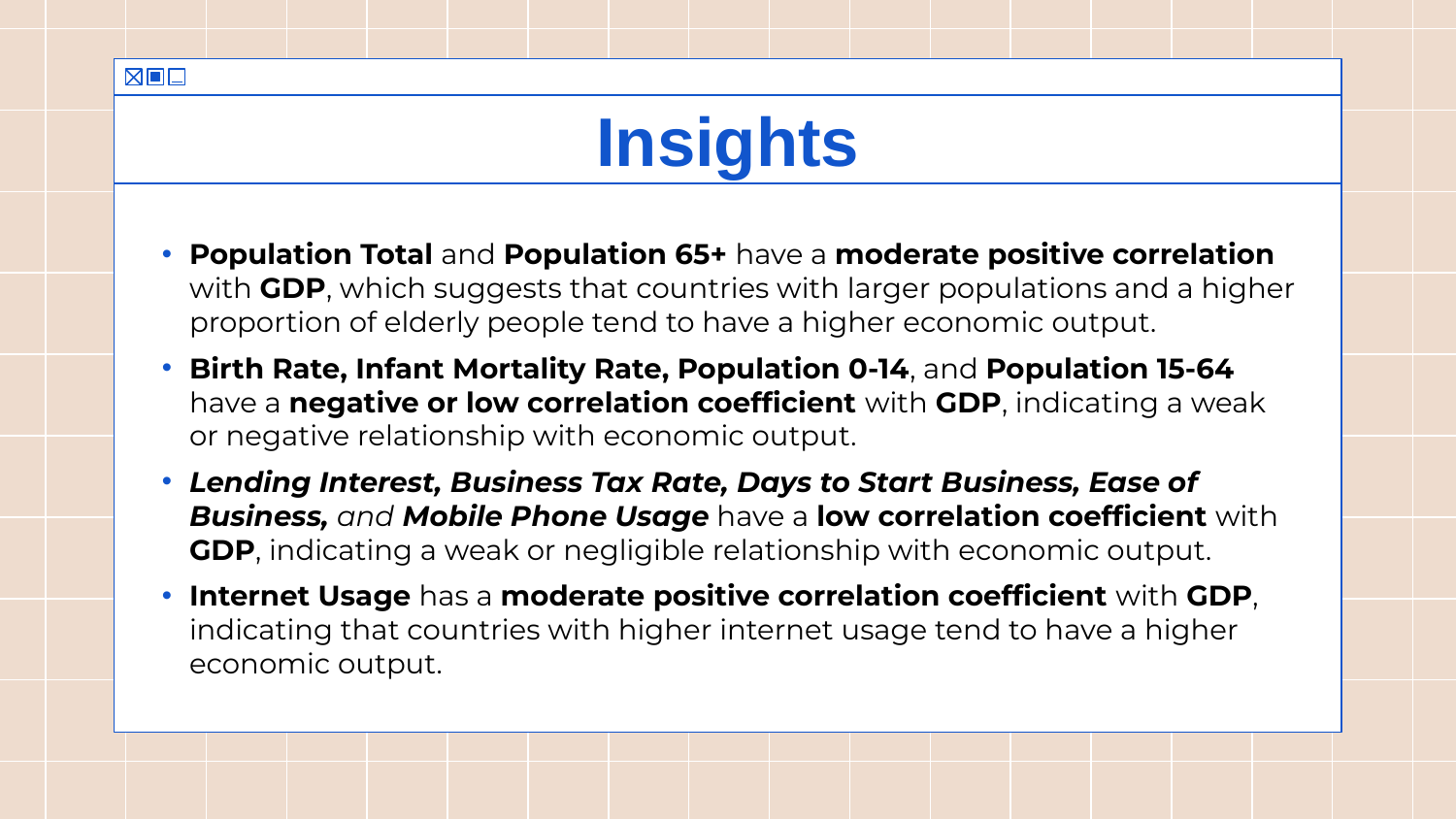

# Insights
Population Total and Population 65+ have a moderate positive correlation with GDP, which suggests that countries with larger populations and a higher proportion of elderly people tend to have a higher economic output.
Birth Rate, Infant Mortality Rate, Population 0-14, and Population 15-64 have a negative or low correlation coefficient with GDP, indicating a weak or negative relationship with economic output.
Lending Interest, Business Tax Rate, Days to Start Business, Ease of Business, and Mobile Phone Usage have a low correlation coefficient with GDP, indicating a weak or negligible relationship with economic output.
Internet Usage has a moderate positive correlation coefficient with GDP, indicating that countries with higher internet usage tend to have a higher economic output.